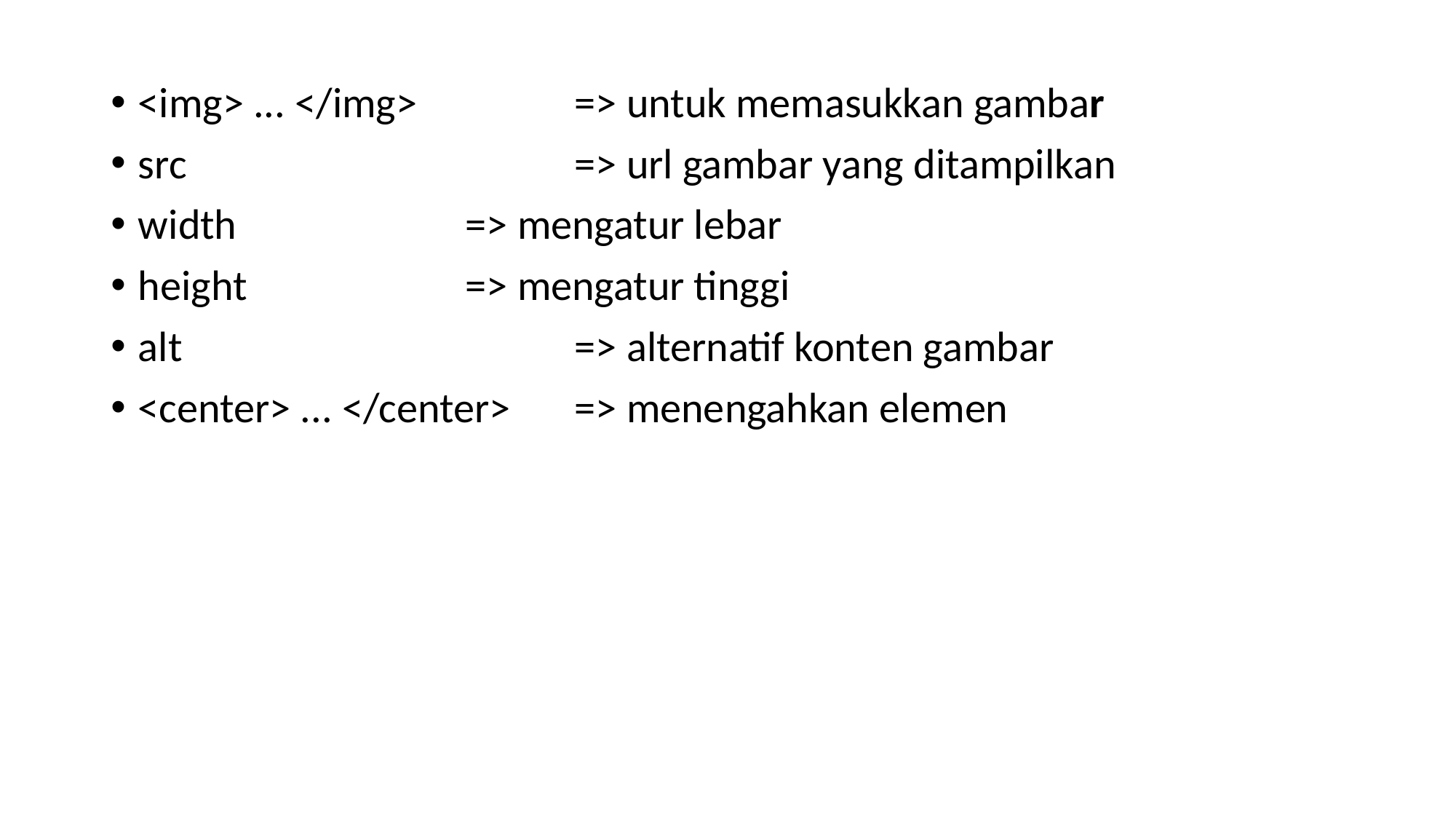

<img> ... </img>		=> untuk memasukkan gambar
src				=> url gambar yang ditampilkan
width			=> mengatur lebar
height			=> mengatur tinggi
alt				=> alternatif konten gambar
<center> ... </center>	=> menengahkan elemen